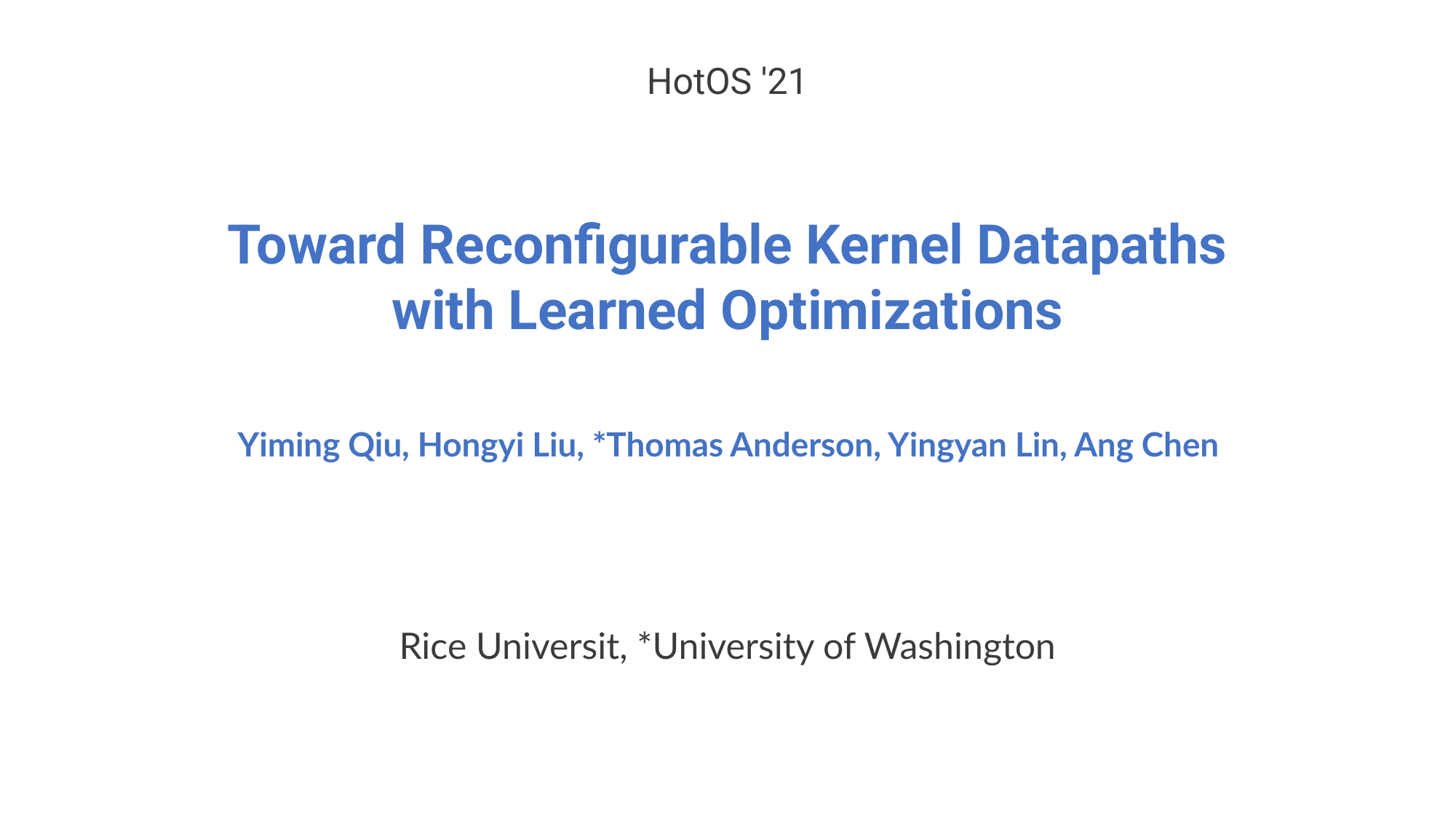

HotOS '21
Toward Reconfigurable Kernel Datapaths with Learned Optimizations
Yiming Qiu, Hongyi Liu, *Thomas Anderson, Yingyan Lin, Ang Chen
Rice Universit, *University of Washington